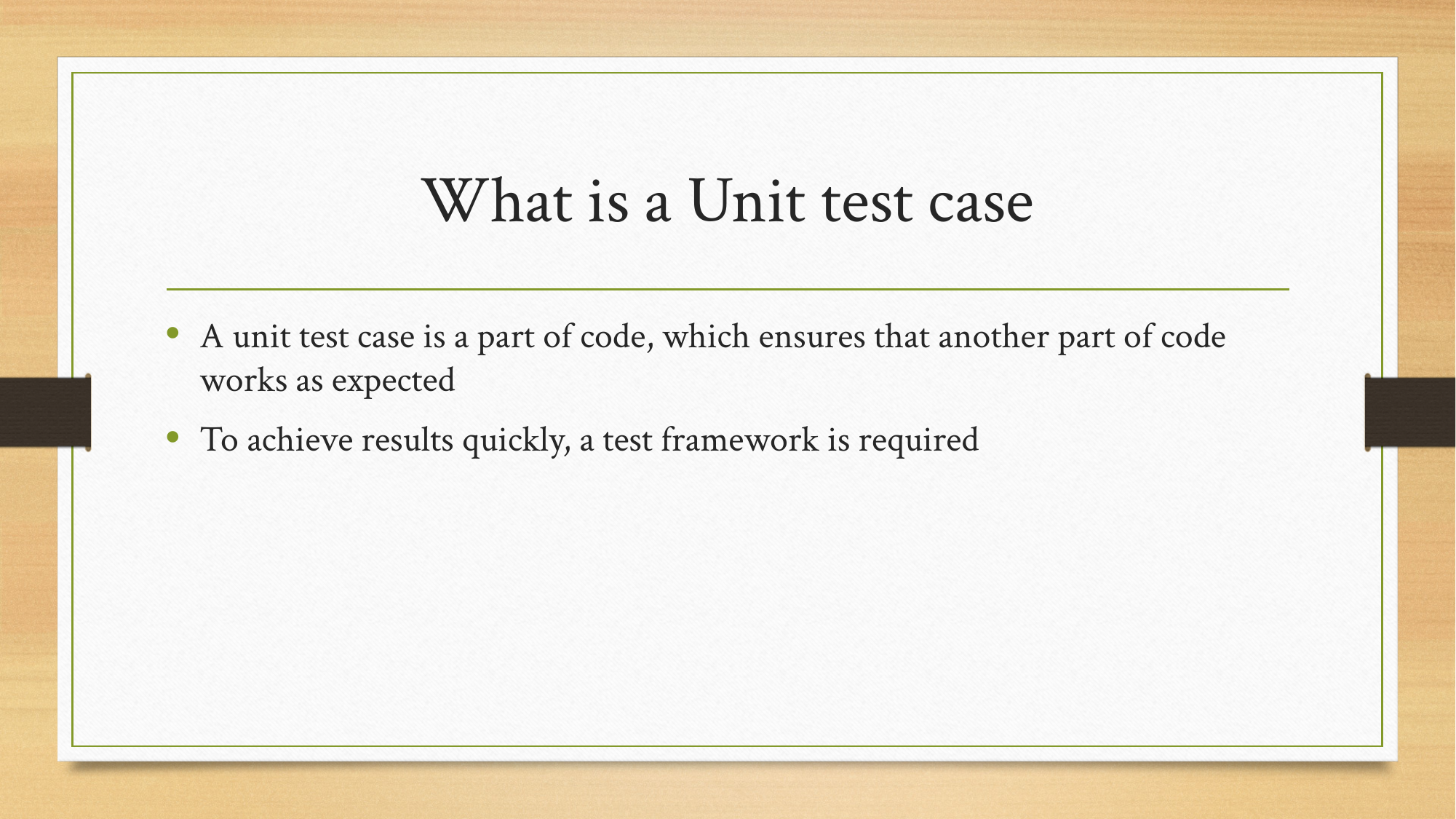

# What is a Unit test case
A unit test case is a part of code, which ensures that another part of code works as expected
To achieve results quickly, a test framework is required